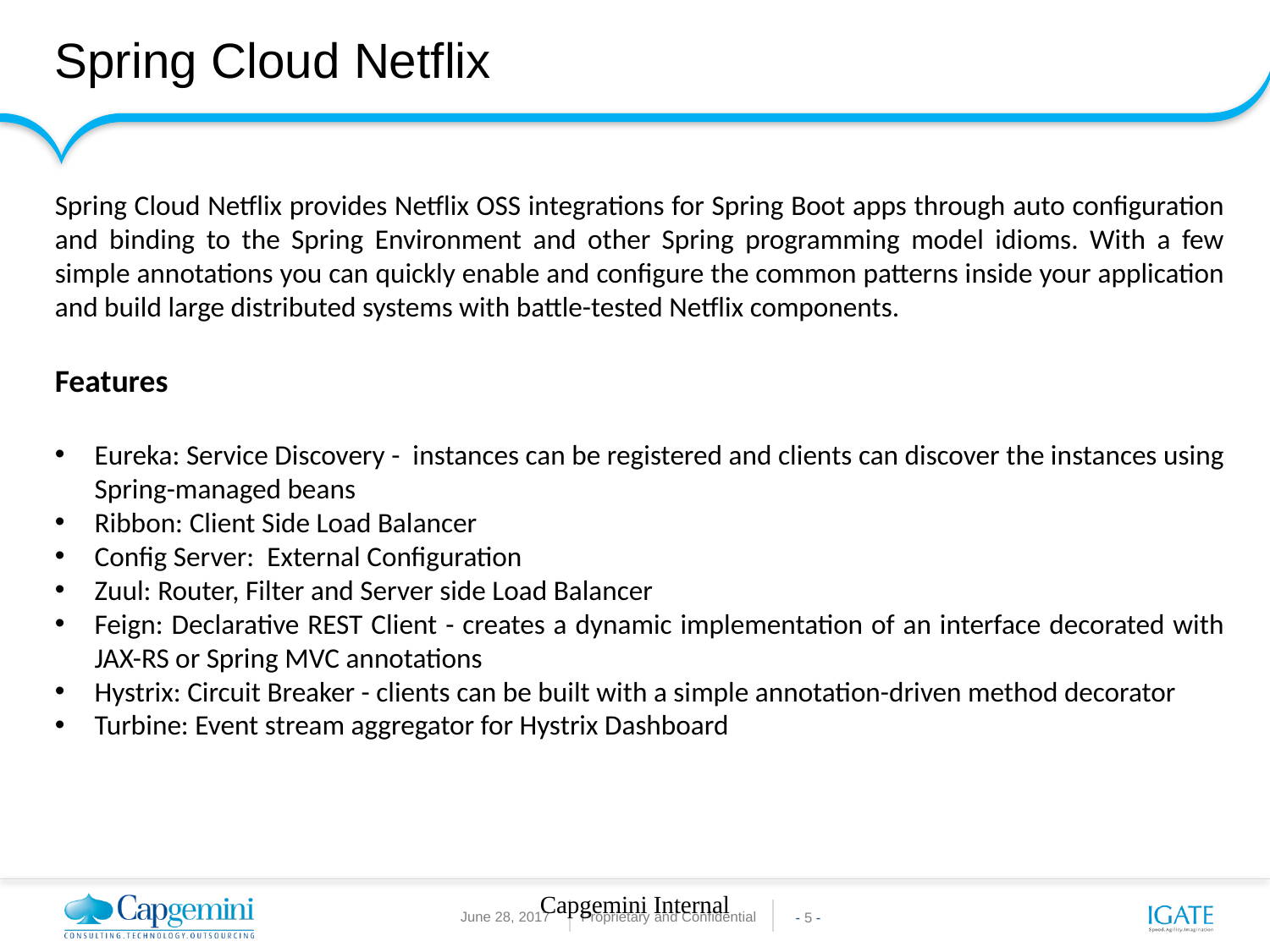

Spring Cloud Netflix

Spring Cloud Netflix provides Netflix OSS integrations for Spring Boot apps through auto configuration and binding to the Spring Environment and other Spring programming model idioms. With a few simple annotations you can quickly enable and configure the common patterns inside your application and build large distributed systems with battle-tested Netflix components.

Features

Eureka: Service Discovery -  instances can be registered and clients can discover the instances using Spring-managed beans
Ribbon: Client Side Load Balancer
Config Server:  External Configuration
Zuul: Router, Filter and Server side Load Balancer
Feign: Declarative REST Client - creates a dynamic implementation of an interface decorated with JAX-RS or Spring MVC annotations
Hystrix: Circuit Breaker - clients can be built with a simple annotation-driven method decorator
Turbine: Event stream aggregator for Hystrix Dashboard

For content
Capgemini Internal